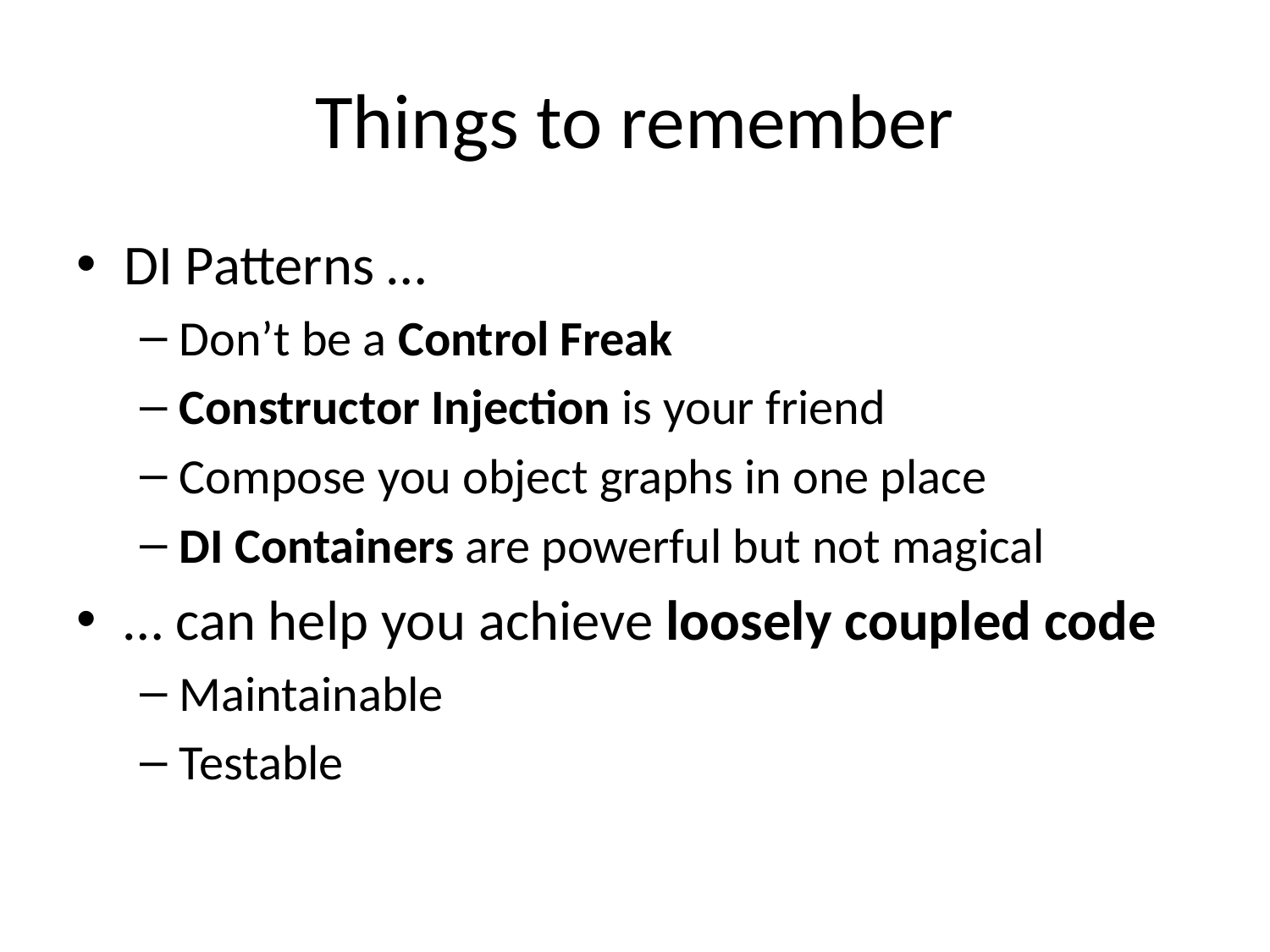

# Things to remember
DI Patterns …
Don’t be a Control Freak
Constructor Injection is your friend
Compose you object graphs in one place
DI Containers are powerful but not magical
… can help you achieve loosely coupled code
Maintainable
Testable